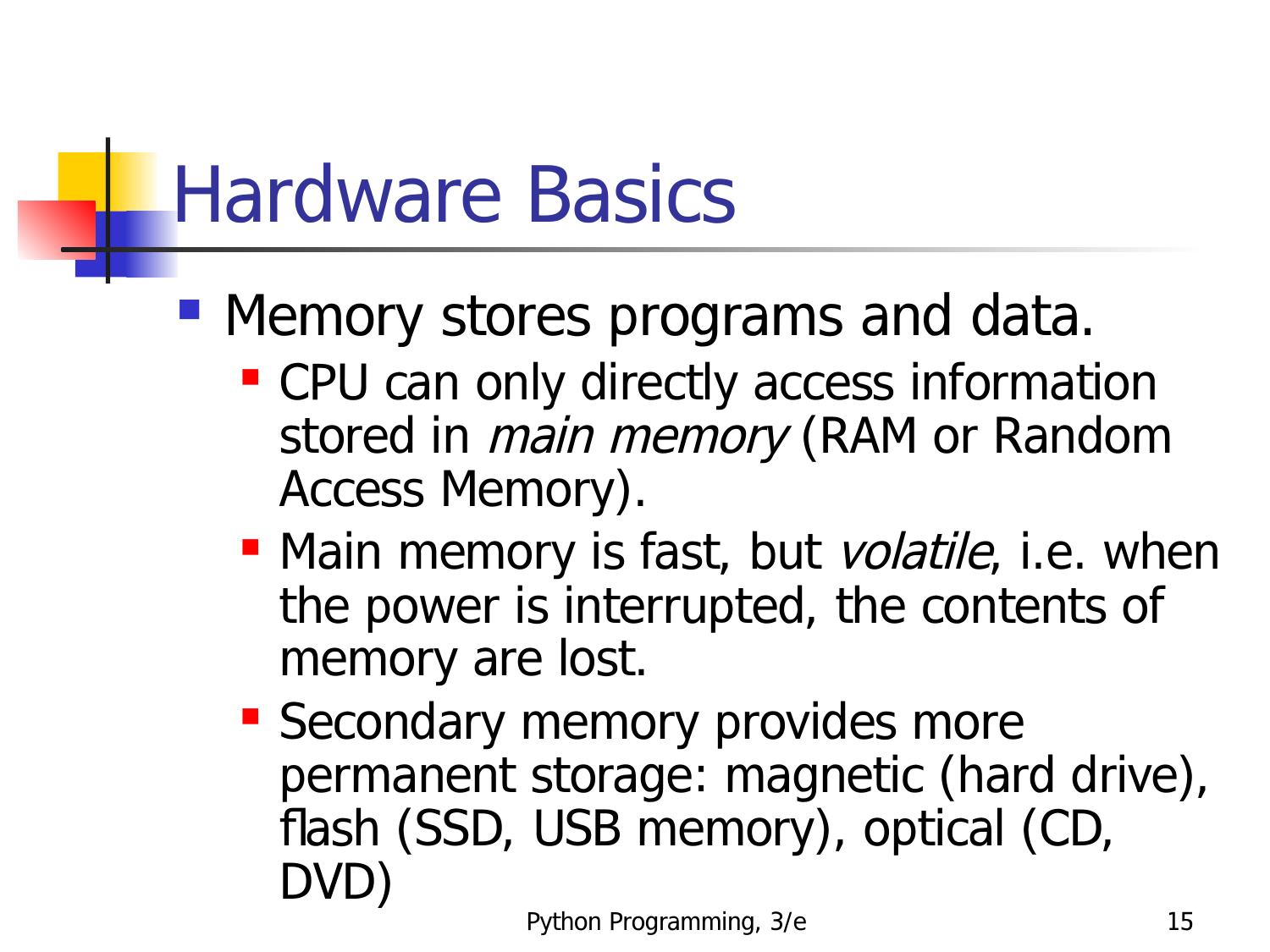

Hardware Basics
Memory stores programs and data.
CPU can only directly access information stored in main memory (RAM or Random Access Memory).
Main memory is fast, but volatile, i.e. when the power is interrupted, the contents of memory are lost.
Secondary memory provides more permanent storage: magnetic (hard drive), flash (SSD, USB memory), optical (CD, DVD)
Python Programming, 3/e
15